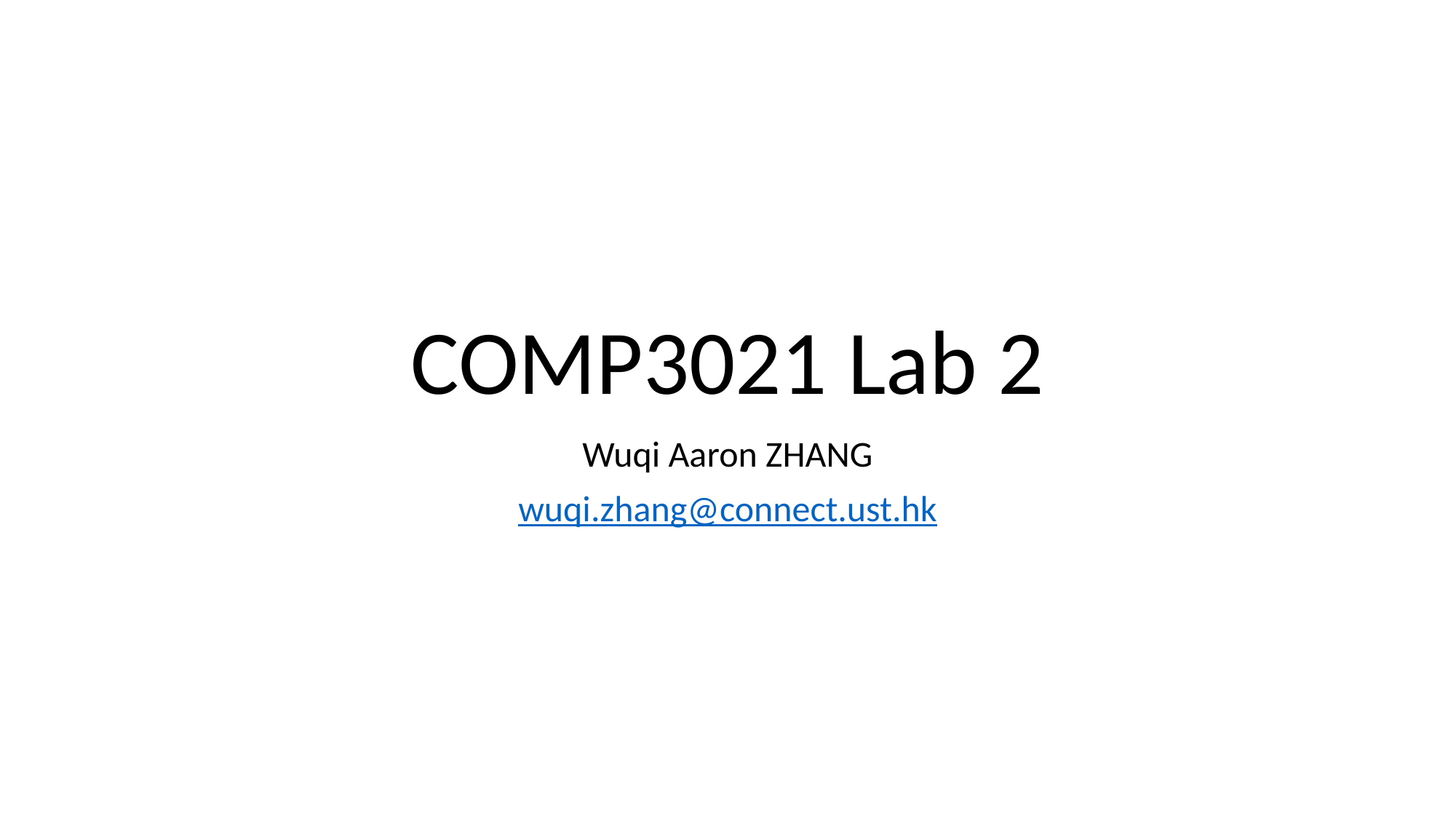

# COMP3021 Lab 2
Wuqi Aaron ZHANG
wuqi.zhang@connect.ust.hk